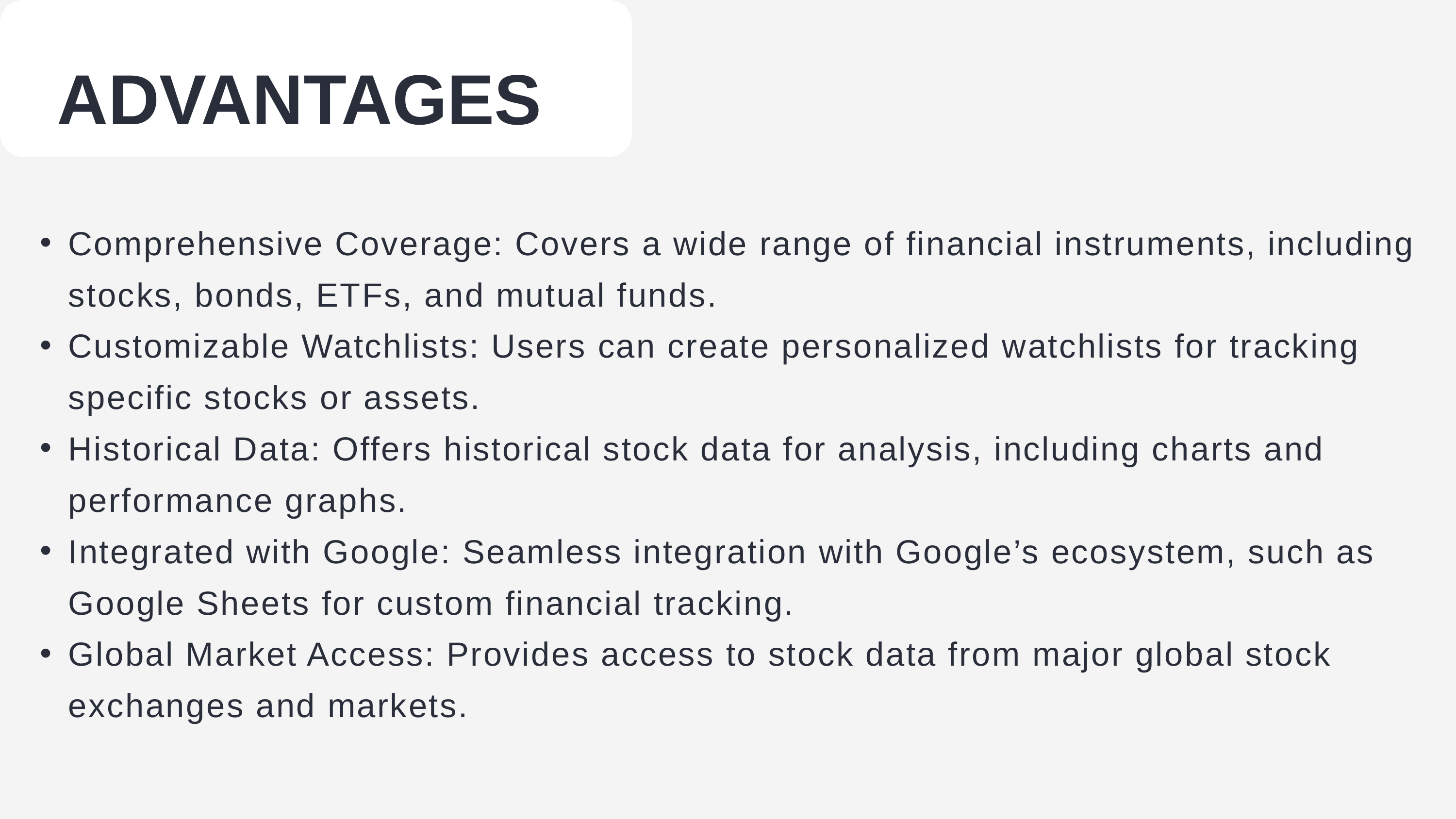

ADVANTAGES

Comprehensive Coverage: Covers a wide range of financial instruments, including stocks, bonds, ETFs, and mutual funds.
Customizable Watchlists: Users can create personalized watchlists for tracking specific stocks or assets.
Historical Data: Offers historical stock data for analysis, including charts and performance graphs.
Integrated with Google: Seamless integration with Google’s ecosystem, such as Google Sheets for custom financial tracking.
Global Market Access: Provides access to stock data from major global stock exchanges and markets.